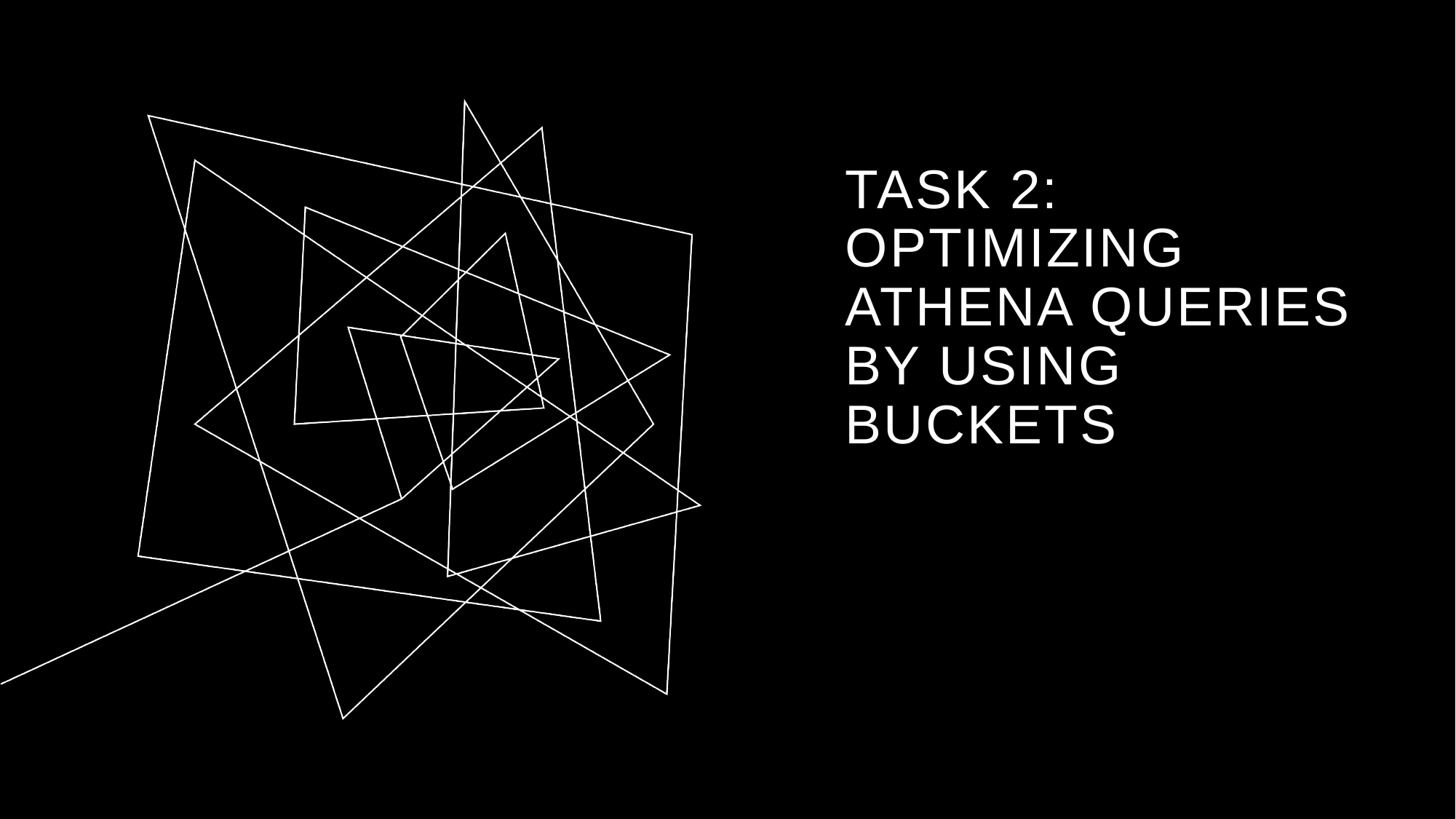

# Task 2: Optimizing Athena queries by using buckets